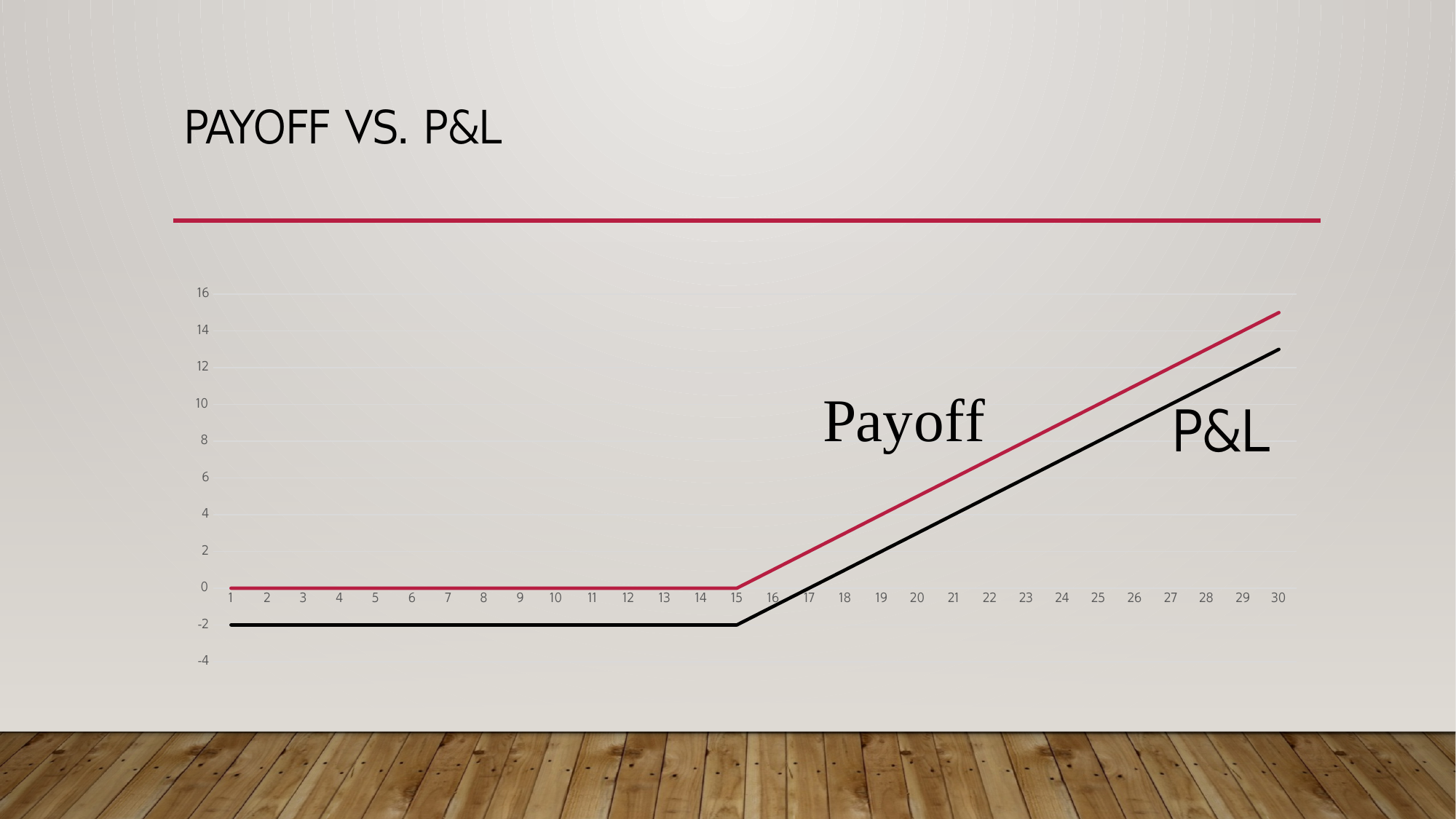

# Payoff vs. p&l

### Chart

| Category |  |  |
|---|---|---|